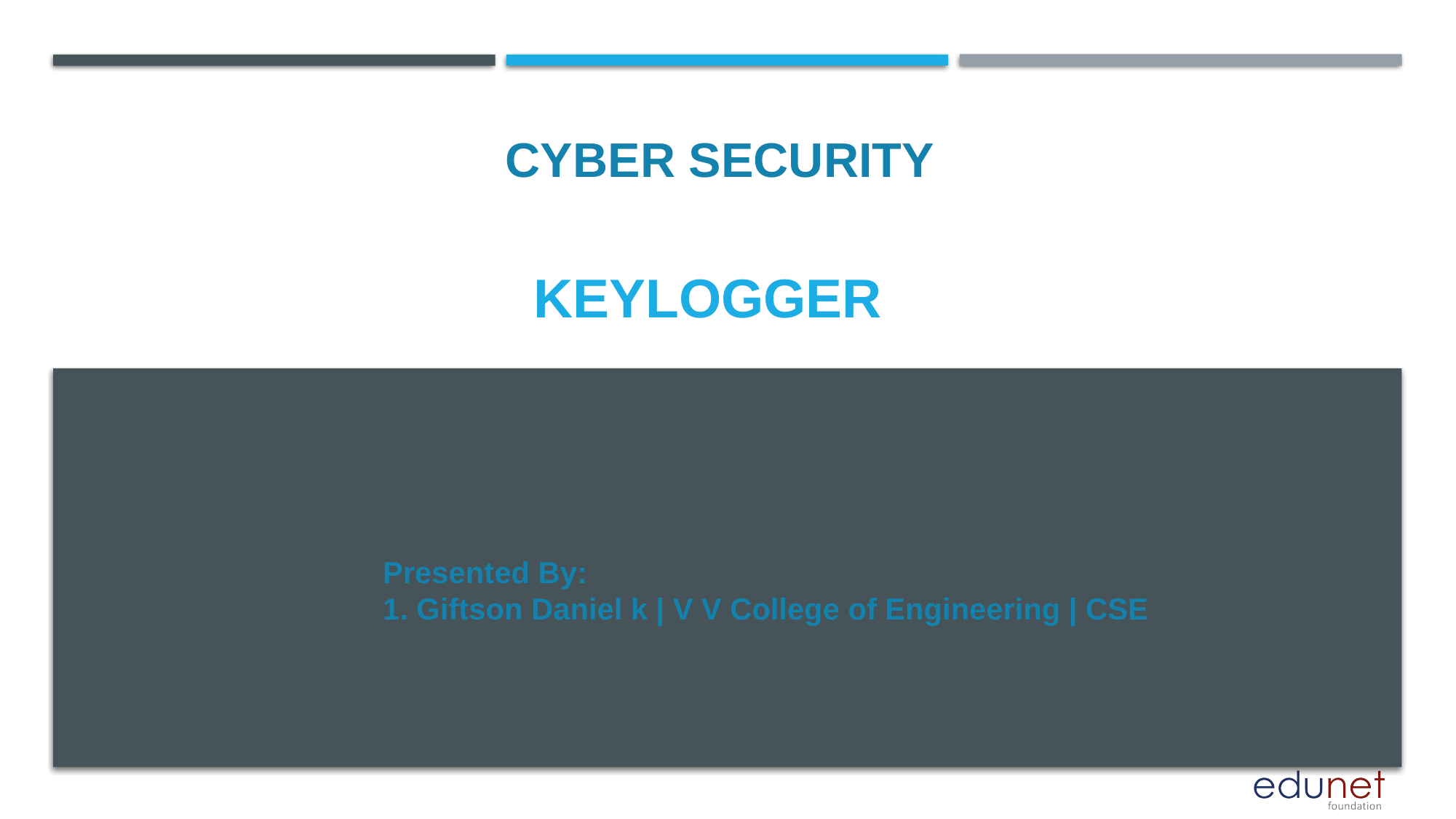

CYBER SECURITY
Keylogger
Presented By:
1. Giftson Daniel k | V V College of Engineering | CSE